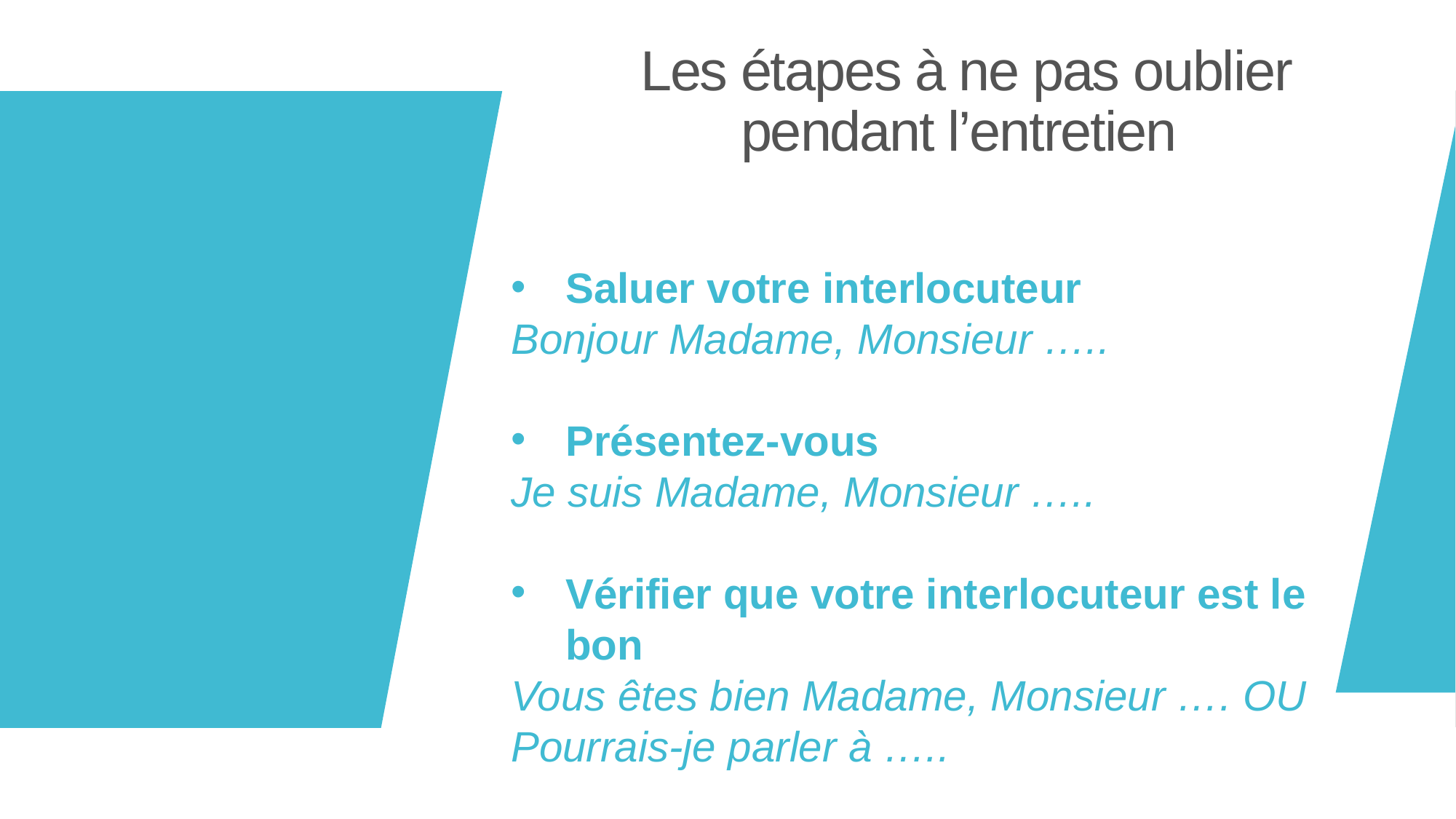

# Les étapes à ne pas oublier pendant l’entretien

Saluer votre interlocuteur
Bonjour Madame, Monsieur …..

Présentez-vous
Je suis Madame, Monsieur …..

Vérifier que votre interlocuteur est le bon
Vous êtes bien Madame, Monsieur …. OU Pourrais-je parler à …..